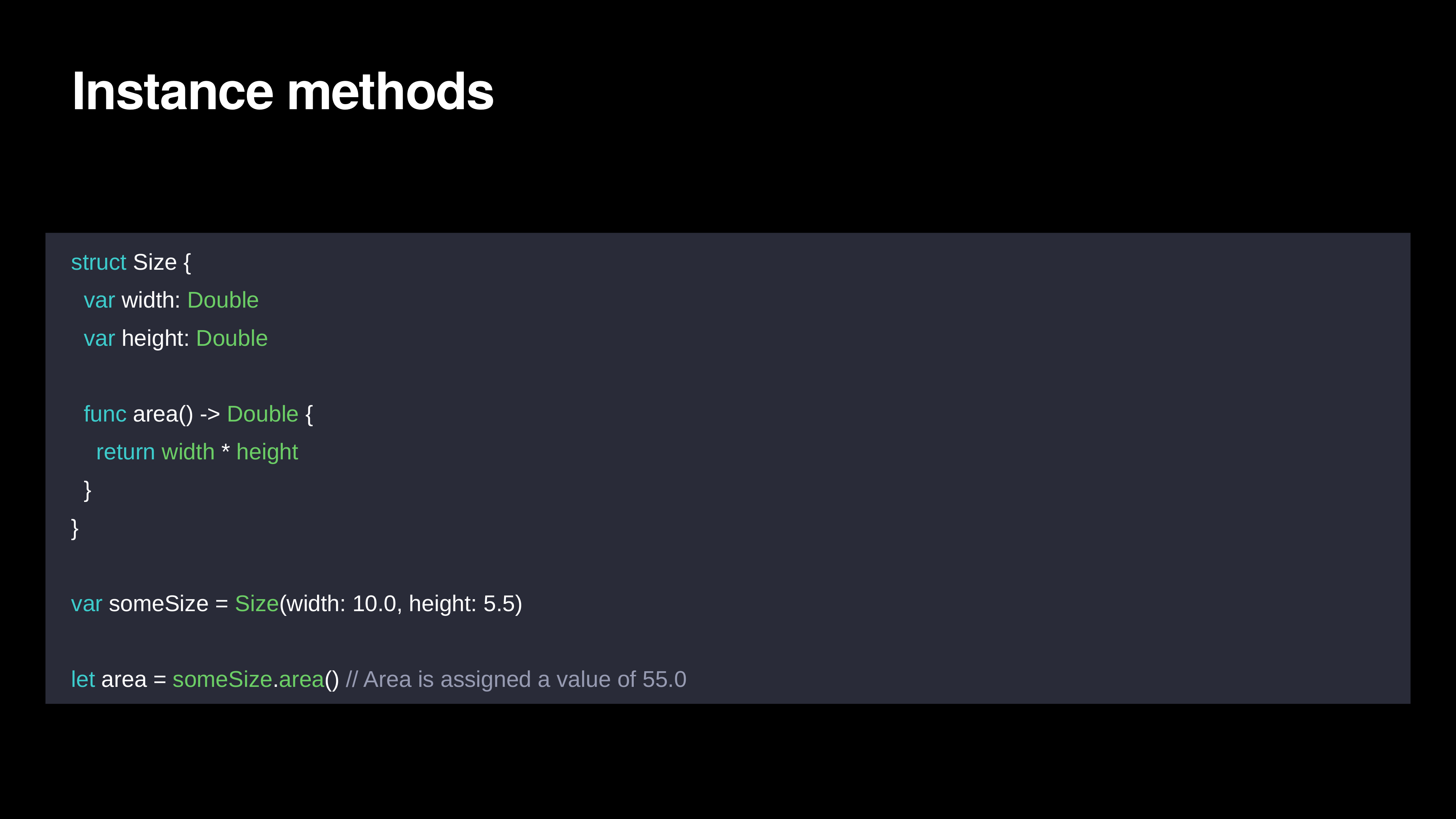

# Instance methods

struct Size {
  var width: Double
  var height: Double

  func area() -> Double {
    return width * height
  }
}

var someSize = Size(width: 10.0, height: 5.5)

let area = someSize.area() // Area is assigned a value of 55.0